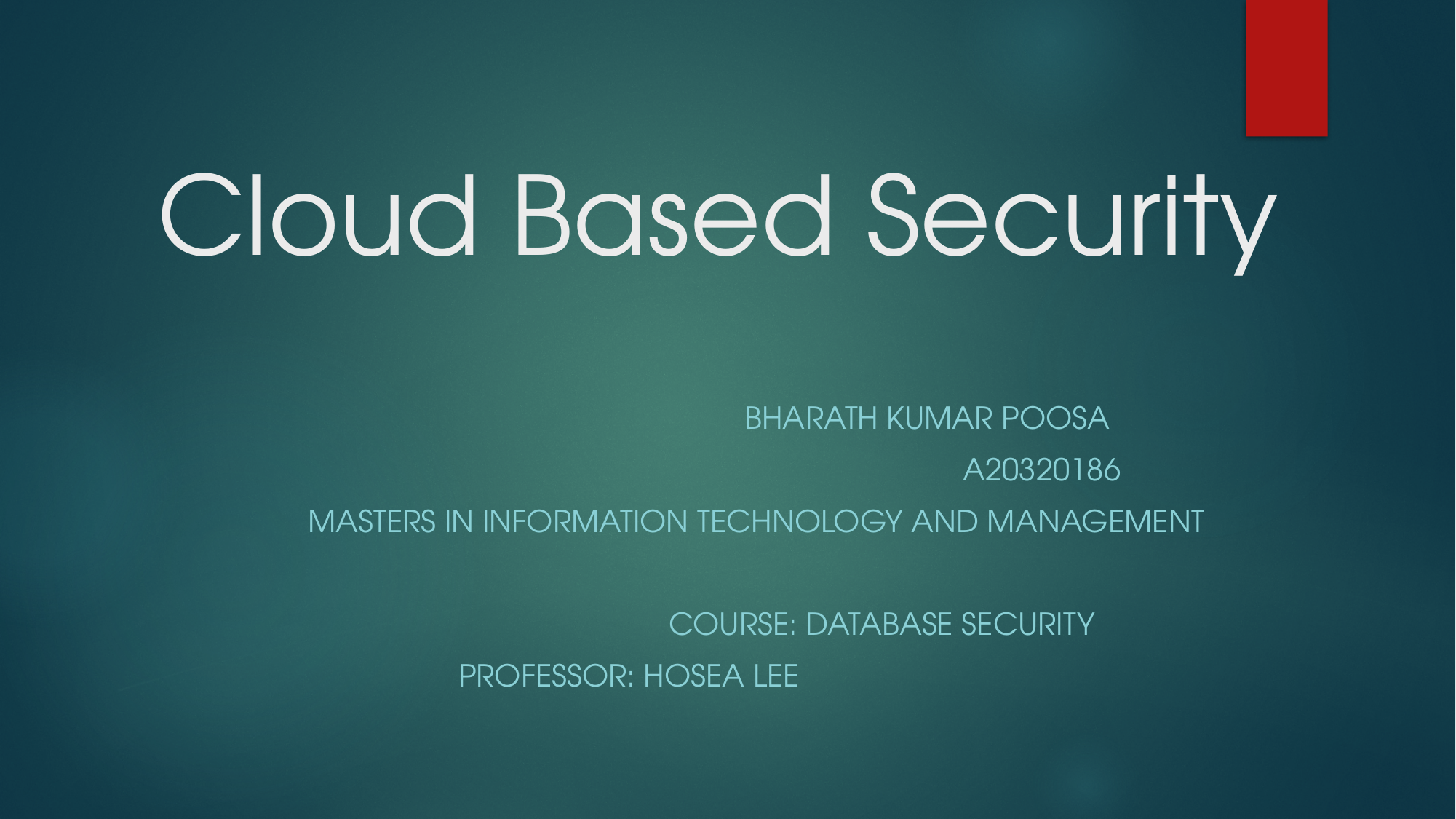

# Cloud Based Security
					Bharath Kumar Poosa
							A20320186
	MASTERS IN INFORMATION TECHNOLOGY AND MANAGEMENT

				    Course: Database security
                               Professor: Hosea Lee